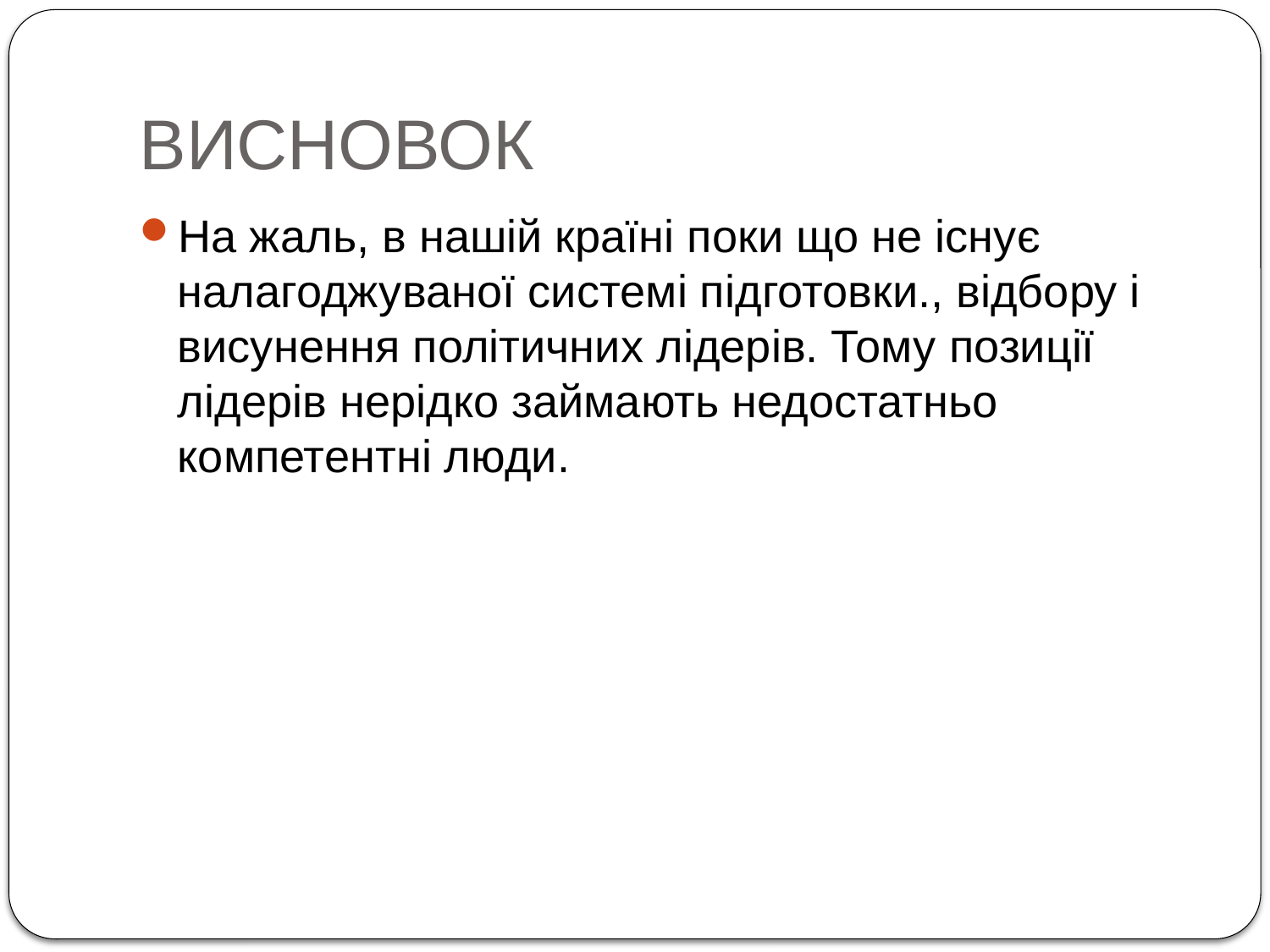

# ВИСНОВОК
На жаль, в нашій країні поки що не існує налагоджуваної системі підготовки., відбору і висунення політичних лідерів. Тому позиції лідерів нерідко займають недостатньо компетентні люди.